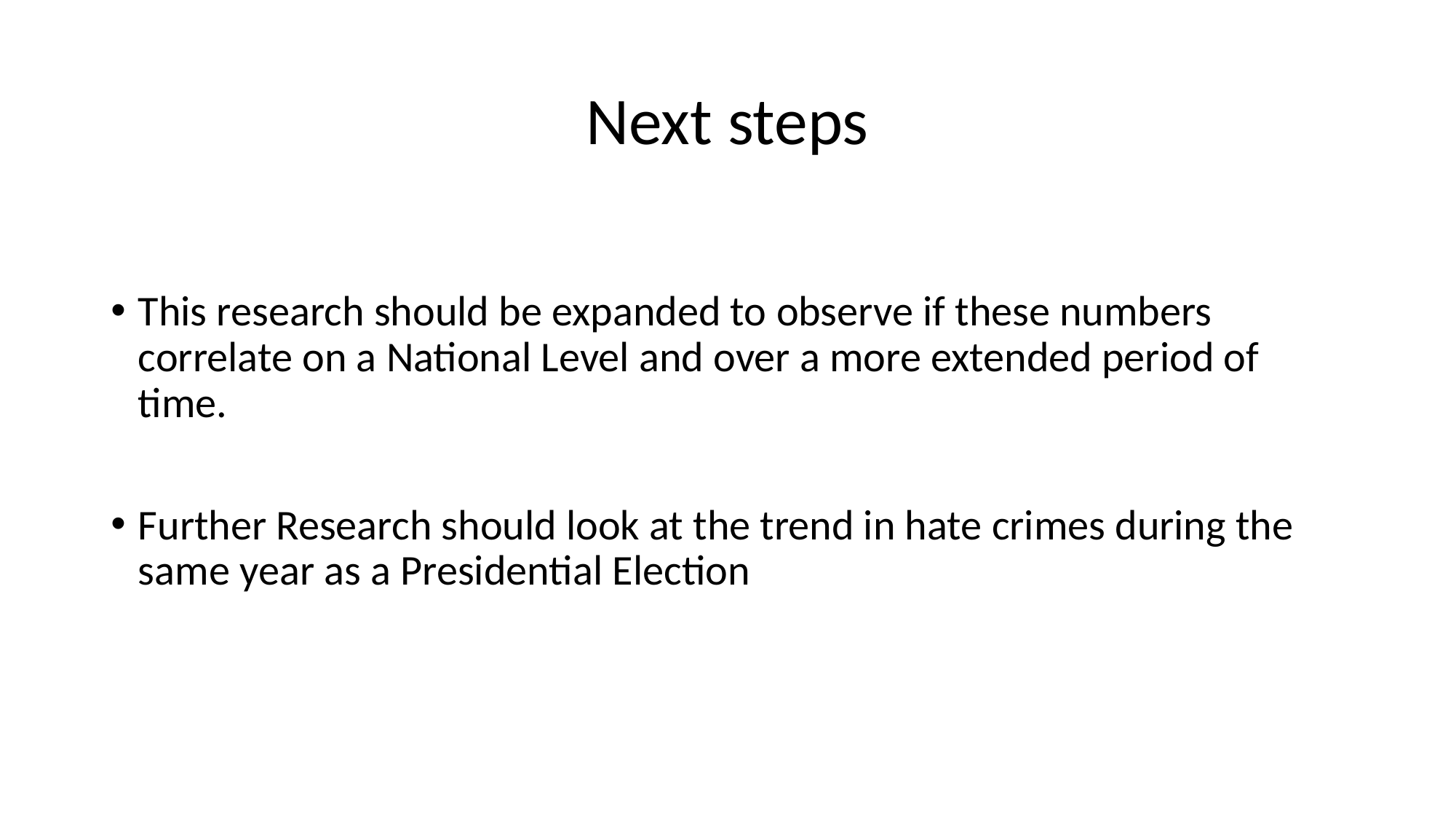

# Next steps

This research should be expanded to observe if these numbers correlate on a National Level and over a more extended period of time.

Further Research should look at the trend in hate crimes during the same year as a Presidential Election